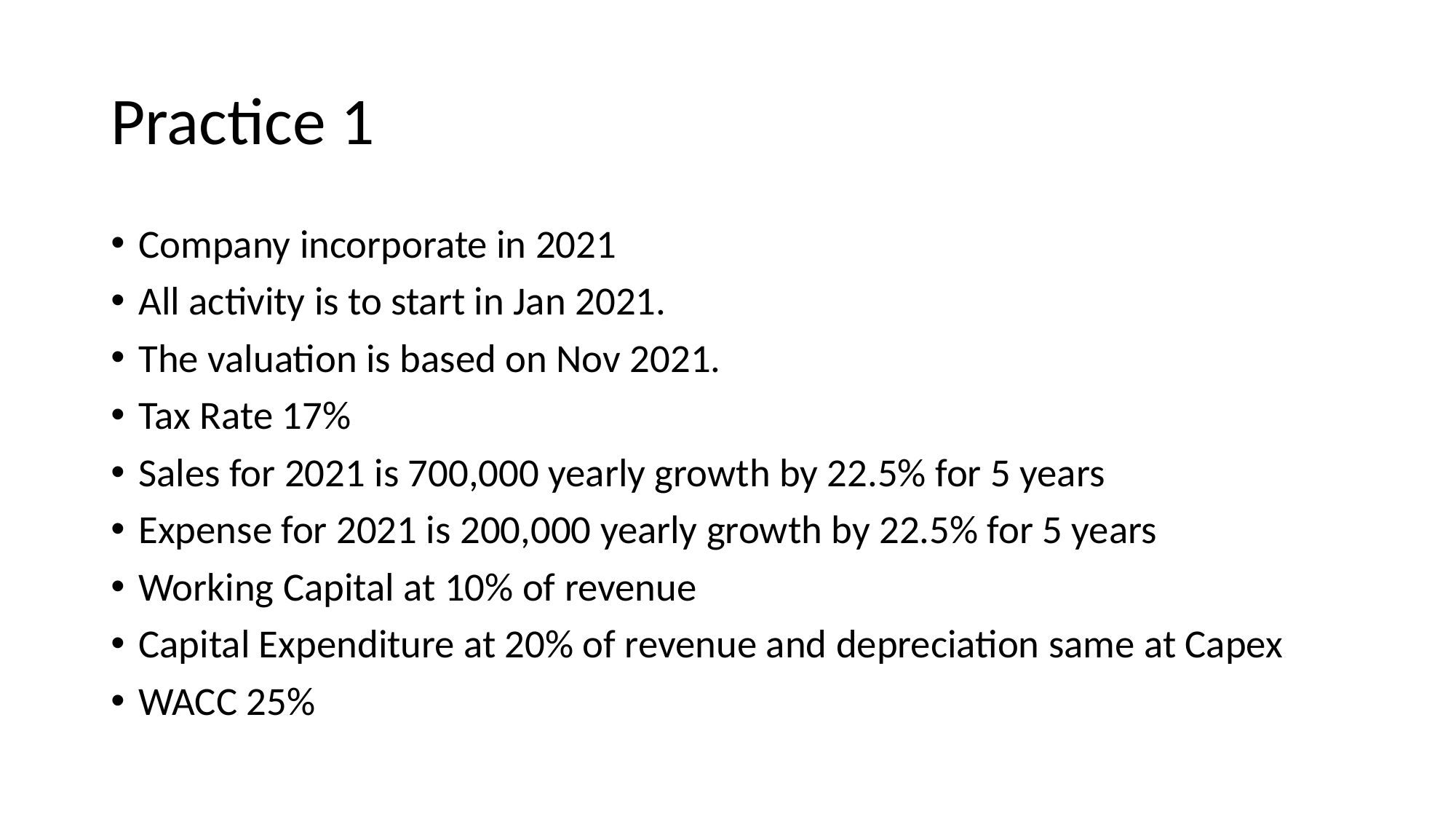

# Practice 1
Company incorporate in 2021
All activity is to start in Jan 2021.
The valuation is based on Nov 2021.
Tax Rate 17%
Sales for 2021 is 700,000 yearly growth by 22.5% for 5 years
Expense for 2021 is 200,000 yearly growth by 22.5% for 5 years
Working Capital at 10% of revenue
Capital Expenditure at 20% of revenue and depreciation same at Capex
WACC 25%